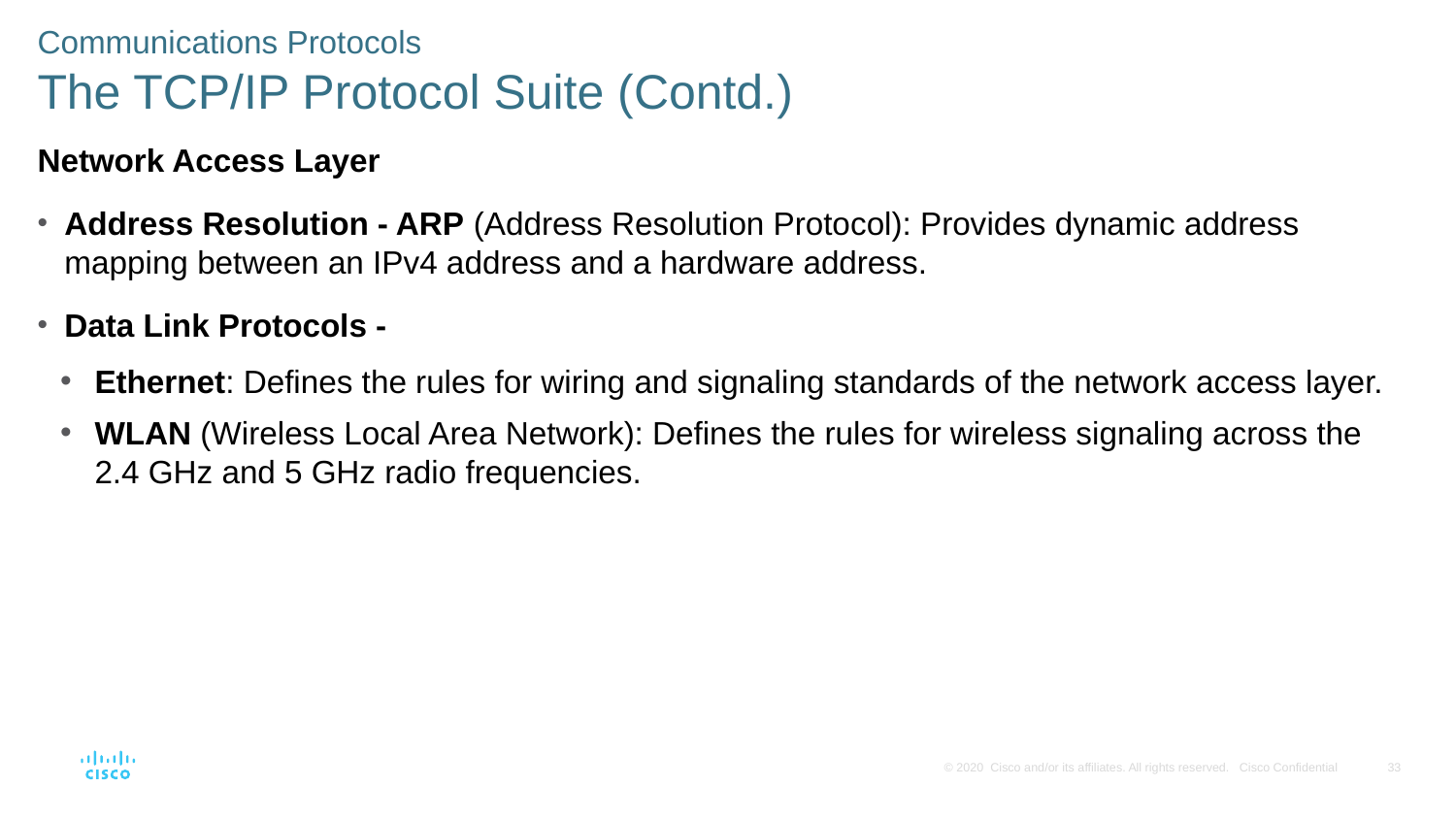

Communications Protocols
The TCP/IP Protocol Suite (Contd.)
Network Access Layer
Address Resolution - ARP (Address Resolution Protocol): Provides dynamic address mapping between an IPv4 address and a hardware address.
Data Link Protocols -
Ethernet: Defines the rules for wiring and signaling standards of the network access layer.
WLAN (Wireless Local Area Network): Defines the rules for wireless signaling across the 2.4 GHz and 5 GHz radio frequencies.